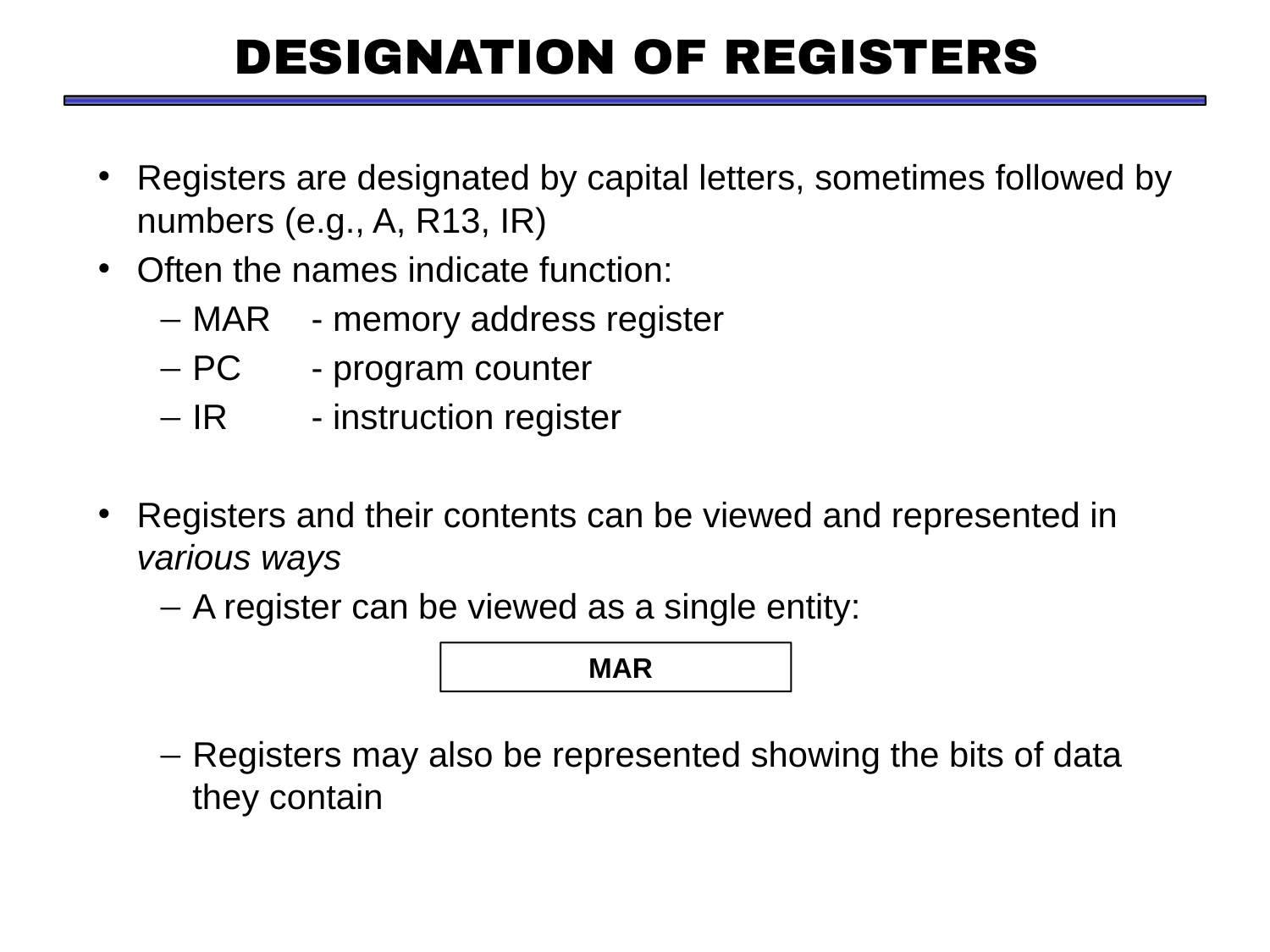

# DESIGNATION OF REGISTERS
Registers are designated by capital letters, sometimes followed by numbers (e.g., A, R13, IR)
Often the names indicate function:
MAR	- memory address register
PC	- program counter
IR	- instruction register

Registers and their contents can be viewed and represented in various ways
A register can be viewed as a single entity:

Registers may also be represented showing the bits of data they contain

MAR